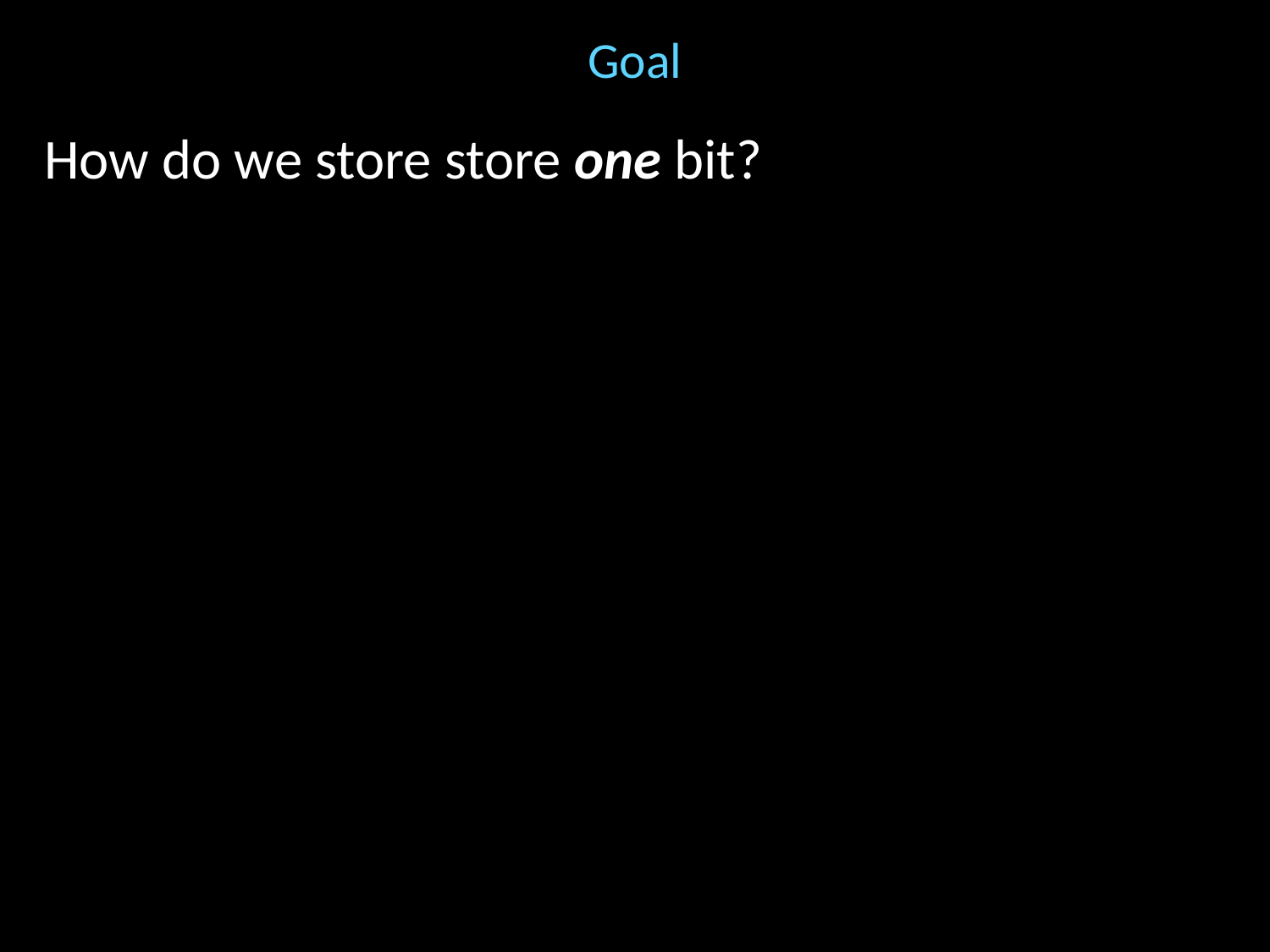

# Goal
How do we store store one bit?